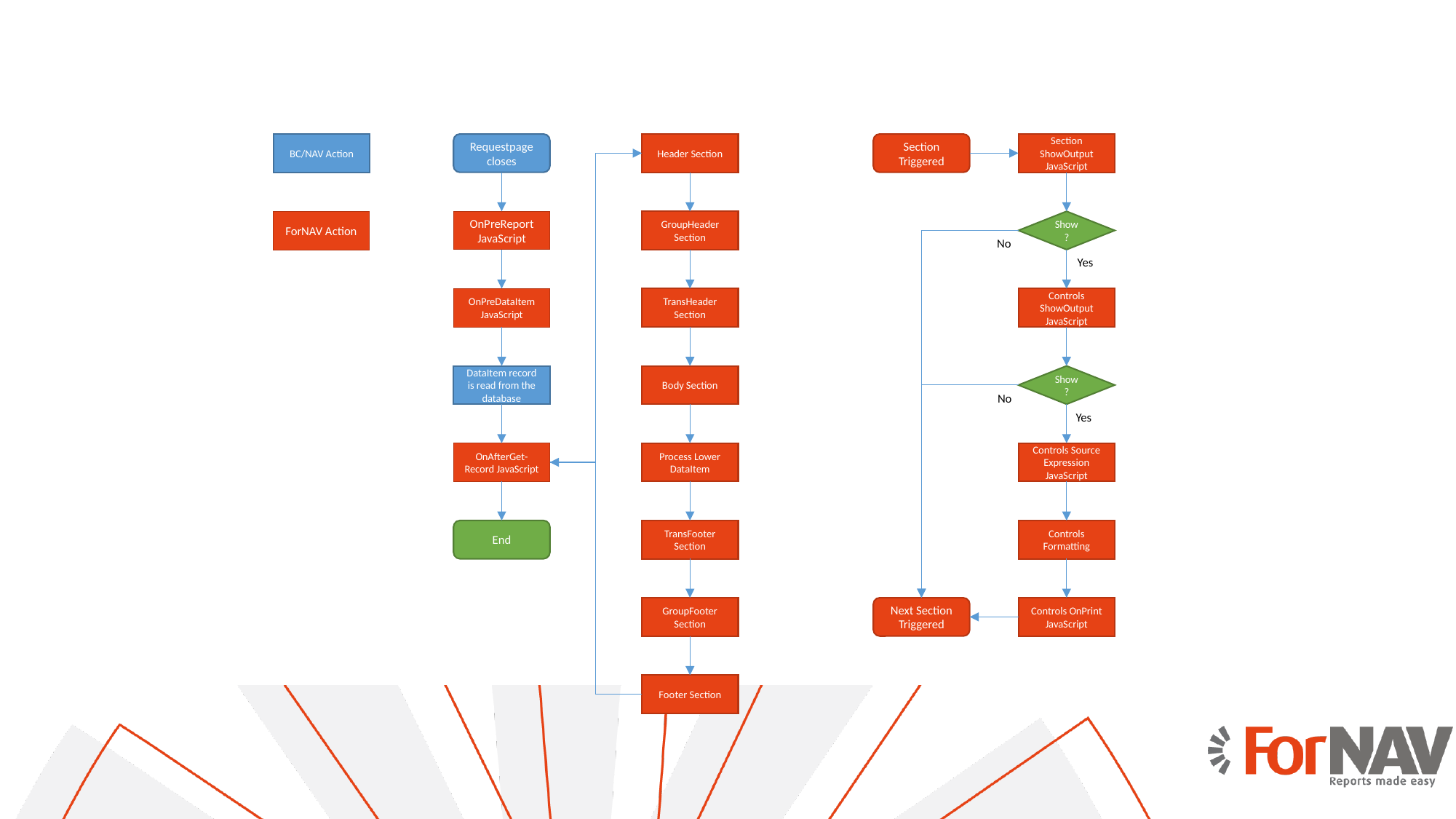

BC/NAV Action
Header Section
Section Triggered
Section ShowOutput JavaScript
Requestpage closes
Show?
OnPreReport JavaScript
GroupHeader Section
ForNAV Action
No
Yes
OnPreDataItem JavaScript
TransHeader Section
Controls ShowOutput JavaScript
Show?
DataItem record is read from the database
Body Section
No
Yes
Controls Source Expression JavaScript
OnAfterGet-Record JavaScript
Process Lower DataItem
Controls Formatting
End
TransFooter Section
Next Section Triggered
Controls OnPrint JavaScript
GroupFooter Section
Footer Section